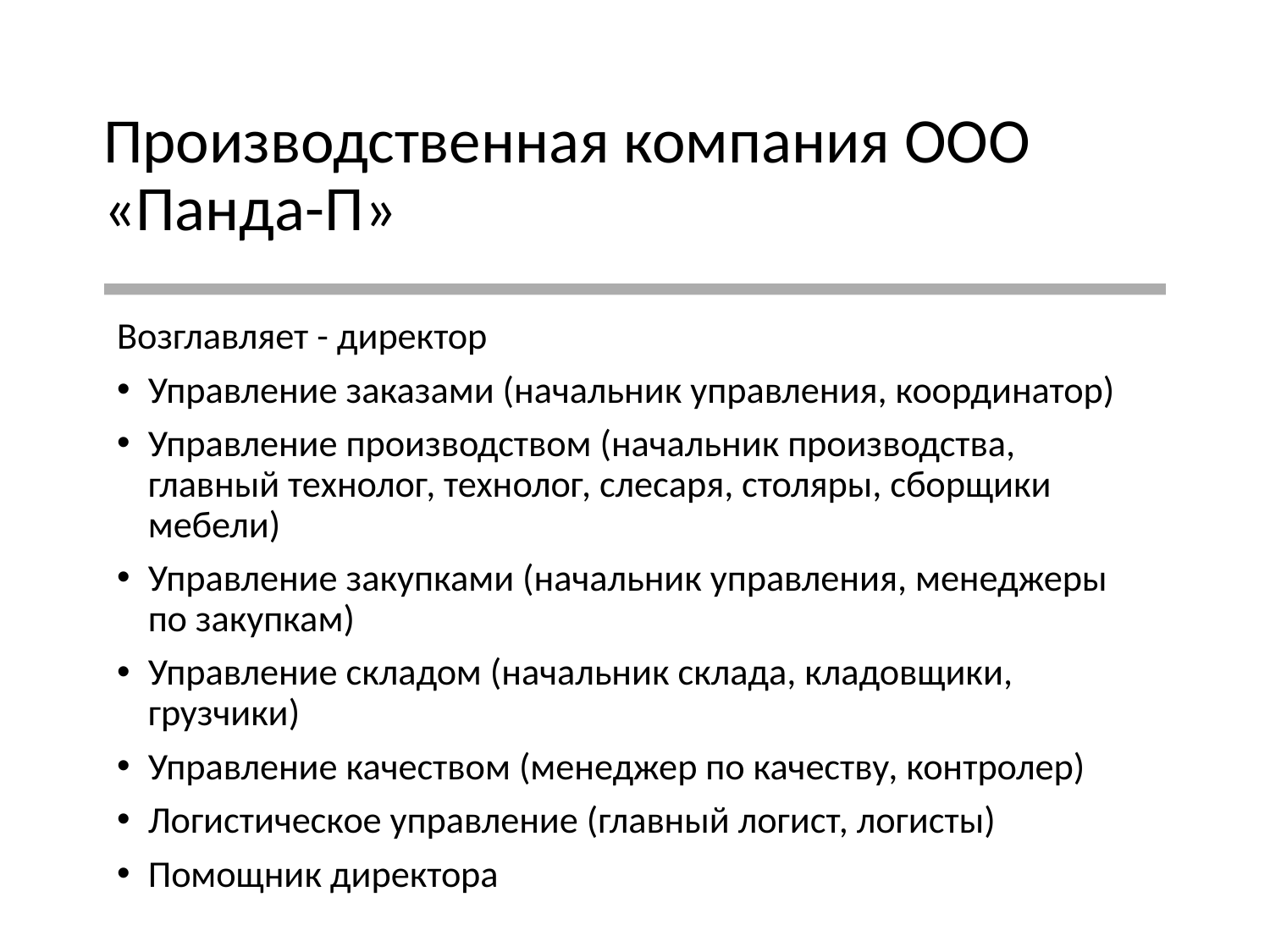

# Производственная компания ООО «Панда-П»

Возглавляет - директор
Управление заказами (начальник управления, координатор)
Управление производством (начальник производства, главный технолог, технолог, слесаря, столяры, сборщики мебели)
Управление закупками (начальник управления, менеджеры по закупкам)
Управление складом (начальник склада, кладовщики, грузчики)
Управление качеством (менеджер по качеству, контролер)
Логистическое управление (главный логист, логисты)
Помощник директора